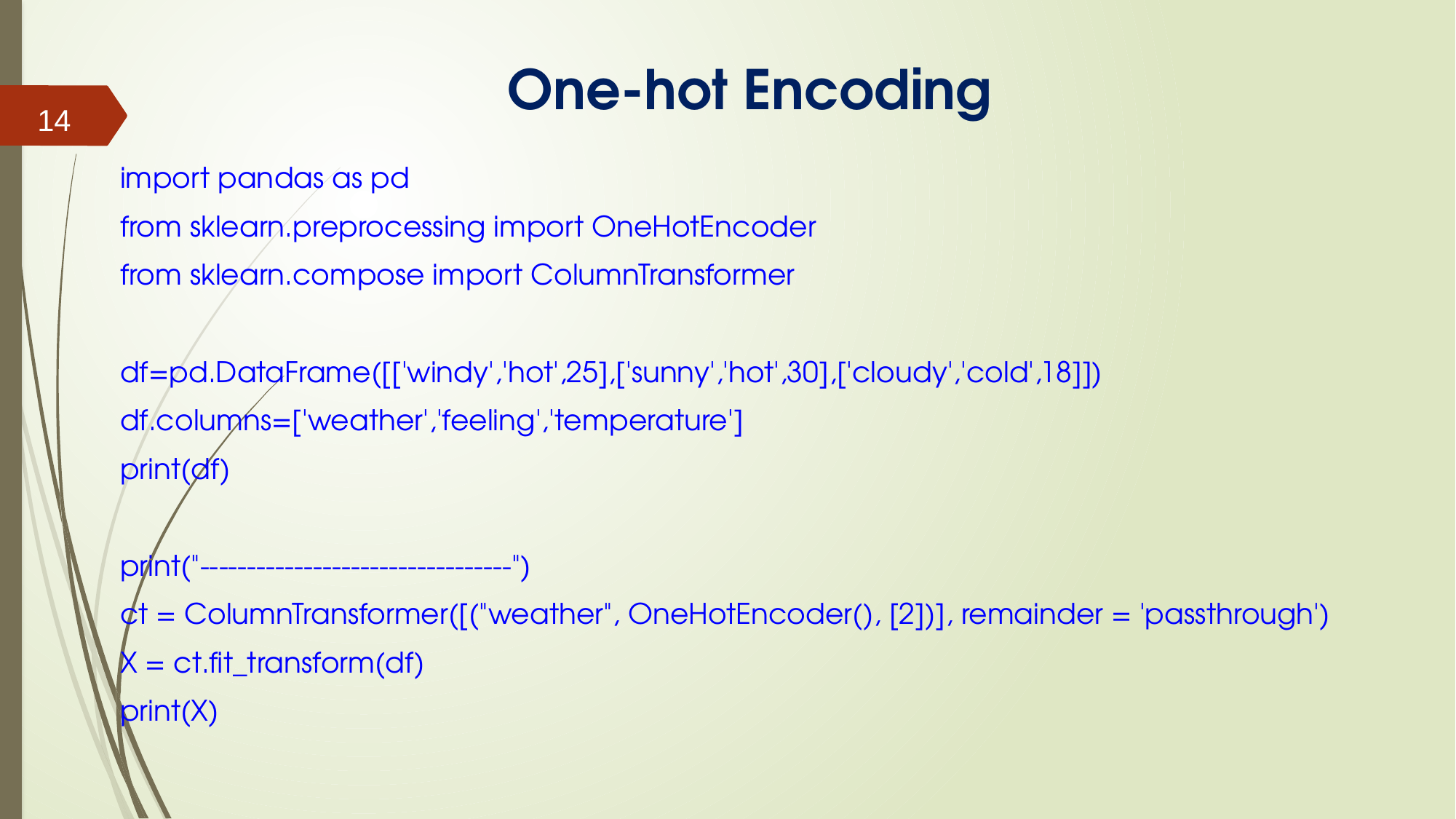

# One-hot Encoding
14
import pandas as pd
from sklearn.preprocessing import OneHotEncoder
from sklearn.compose import ColumnTransformer

df=pd.DataFrame([['windy','hot',25],['sunny','hot',30],['cloudy','cold',18]])
df.columns=['weather','feeling','temperature']
print(df)

print("---------------------------------")
ct = ColumnTransformer([("weather", OneHotEncoder(), [2])], remainder = 'passthrough')
X = ct.fit_transform(df)
print(X)